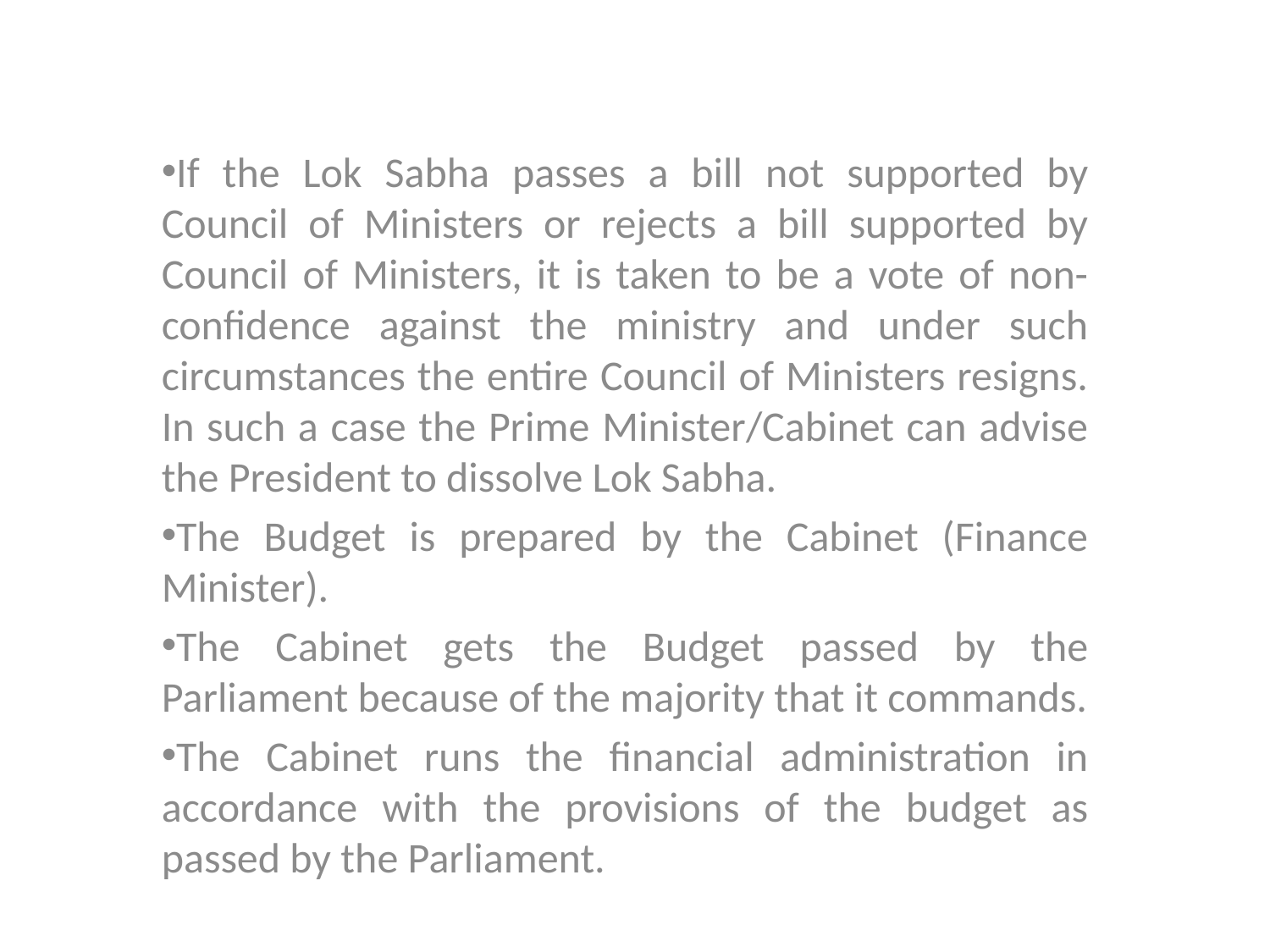

If the Lok Sabha passes a bill not supported by Council of Ministers or rejects a bill supported by Council of Ministers, it is taken to be a vote of non-confidence against the ministry and under such circumstances the entire Council of Ministers resigns. In such a case the Prime Minister/Cabinet can advise the President to dissolve Lok Sabha.
The Budget is prepared by the Cabinet (Finance Minister).
The Cabinet gets the Budget passed by the Parliament because of the majority that it commands.
The Cabinet runs the financial administration in accordance with the provisions of the budget as passed by the Parliament.